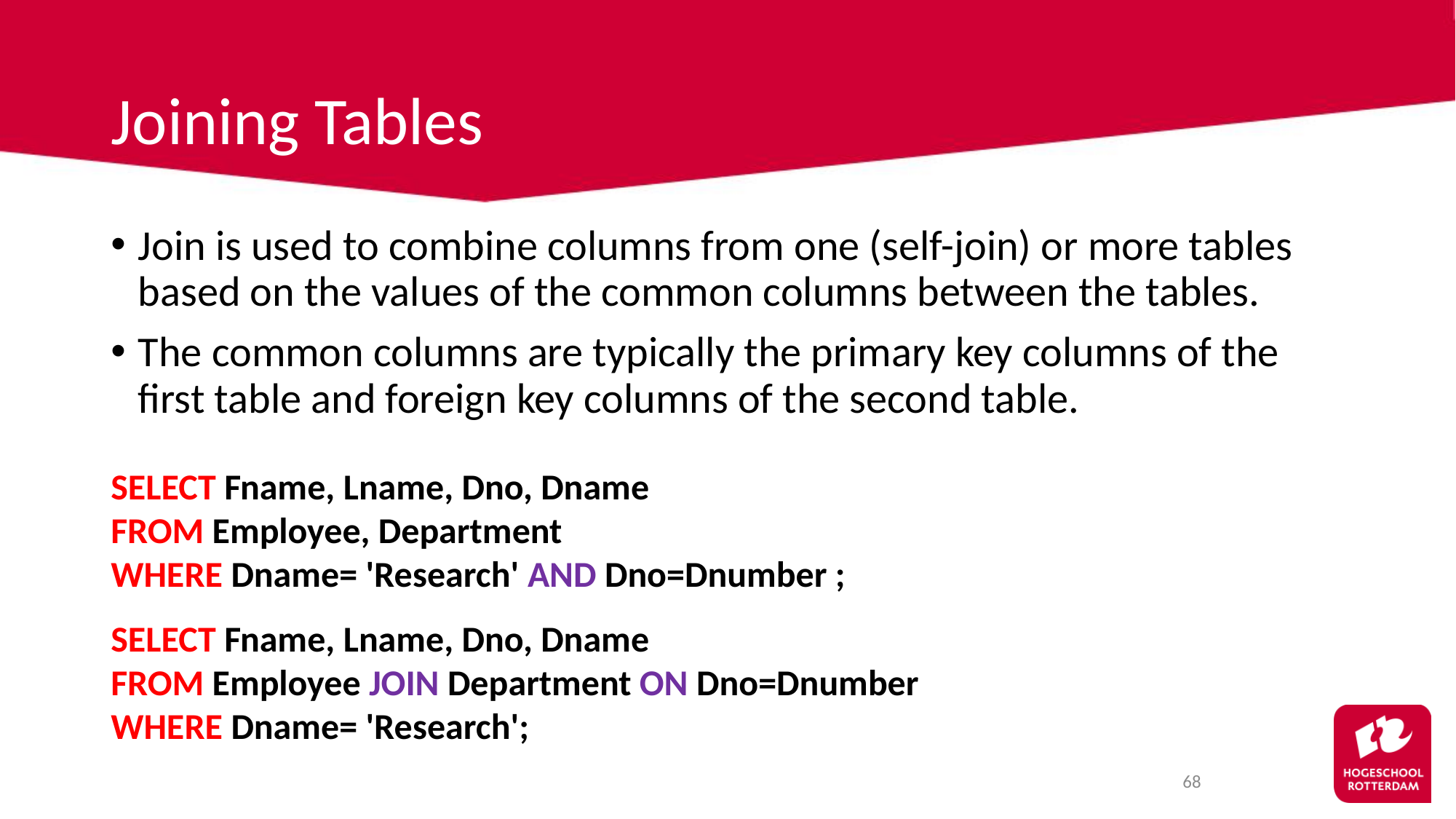

# Joining Tables
Join is used to combine columns from one (self-join) or more tables based on the values of the common columns between the tables.
The common columns are typically the primary key columns of the first table and foreign key columns of the second table.
SELECT Fname, Lname, Dno, Dname
FROM Employee, Department
WHERE Dname= 'Research' AND Dno=Dnumber ;
SELECT Fname, Lname, Dno, Dname
FROM Employee JOIN Department ON Dno=Dnumber
WHERE Dname= 'Research';
68